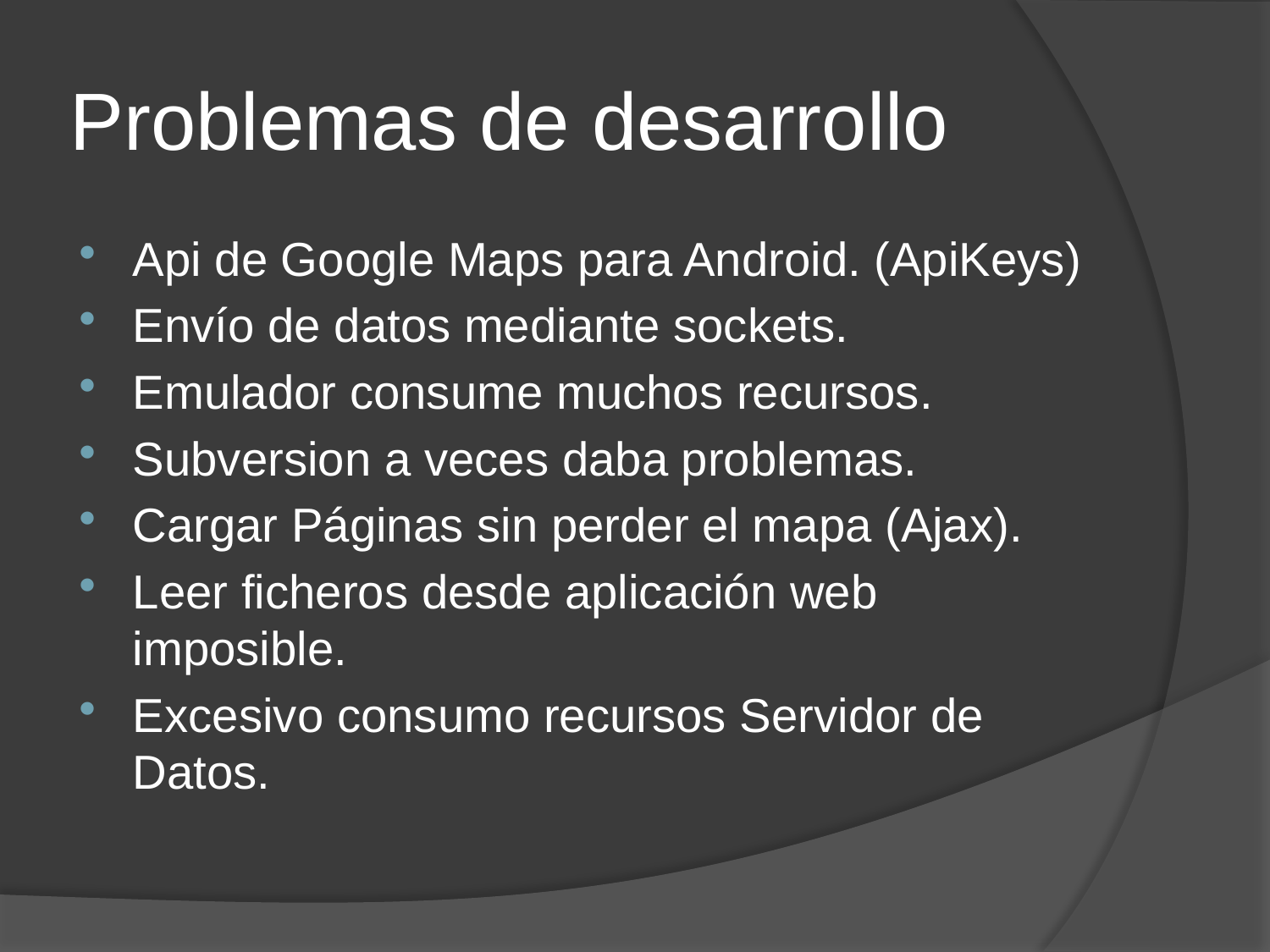

# Problemas de desarrollo
Api de Google Maps para Android. (ApiKeys)
Envío de datos mediante sockets.
Emulador consume muchos recursos.
Subversion a veces daba problemas.
Cargar Páginas sin perder el mapa (Ajax).
Leer ficheros desde aplicación web imposible.
Excesivo consumo recursos Servidor de Datos.